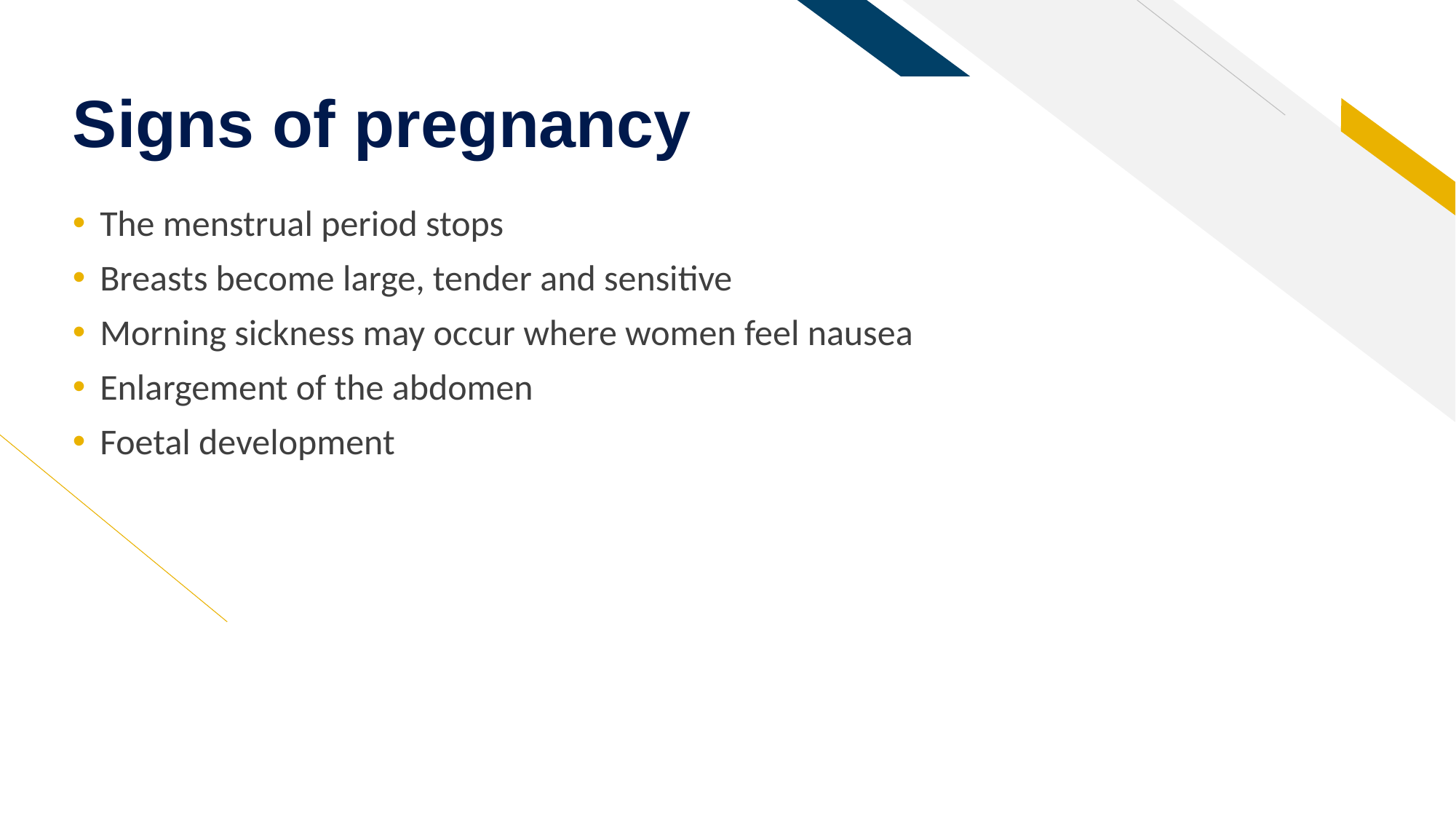

# Signs of pregnancy
The menstrual period stops
Breasts become large, tender and sensitive
Morning sickness may occur where women feel nausea
Enlargement of the abdomen
Foetal development